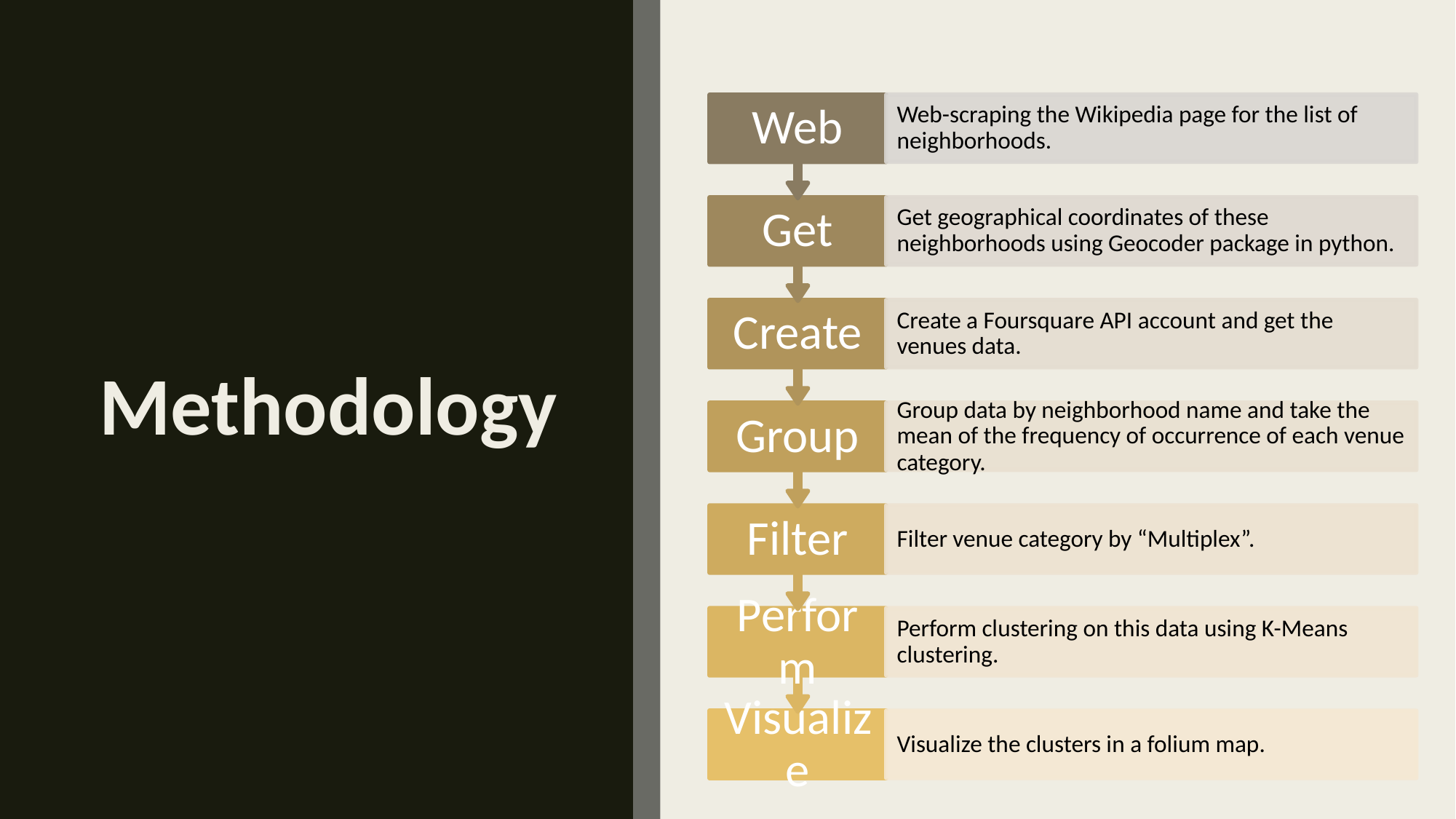

# Methodology
Visualize
Visualize the clusters in a folium map.
Perform
Perform clustering on this data using K-Means clustering.
Filter
Filter venue category by “Multiplex”.
Group
Group data by neighborhood name and take the mean of the frequency of occurrence of each venue category.
Create
Create a Foursquare API account and get the venues data.
Get
Get geographical coordinates of these neighborhoods using Geocoder package in python.
Web
Web-scraping the Wikipedia page for the list of neighborhoods.